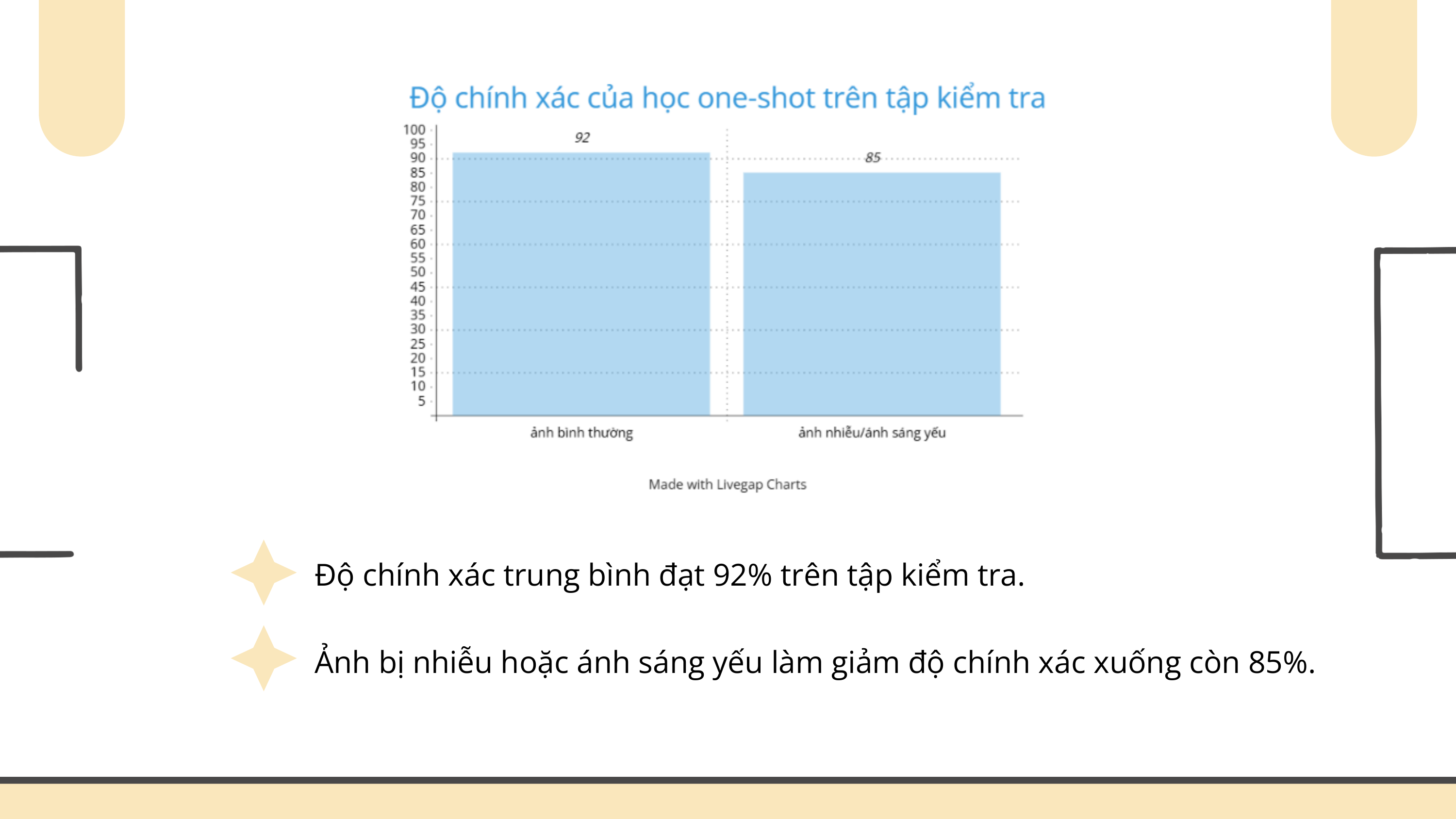

Độ chính xác trung bình đạt 92% trên tập kiểm tra.

Ảnh bị nhiễu hoặc ánh sáng yếu làm giảm độ chính xác xuống còn 85%.